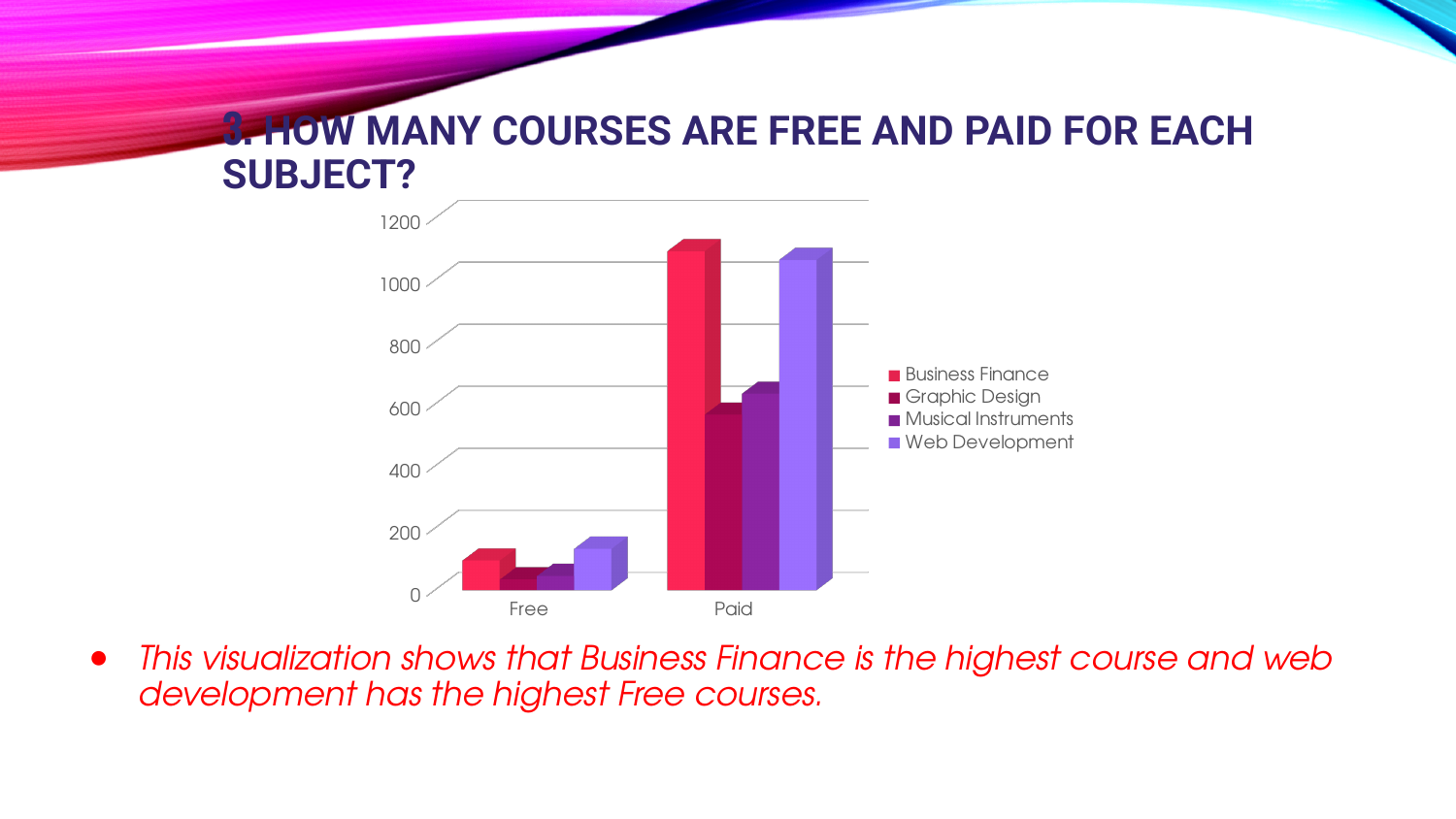

# 3. How many courses are free and paid for each subject?

[unsupported chart]

This visualization shows that Business Finance is the highest course and web development has the highest Free courses.